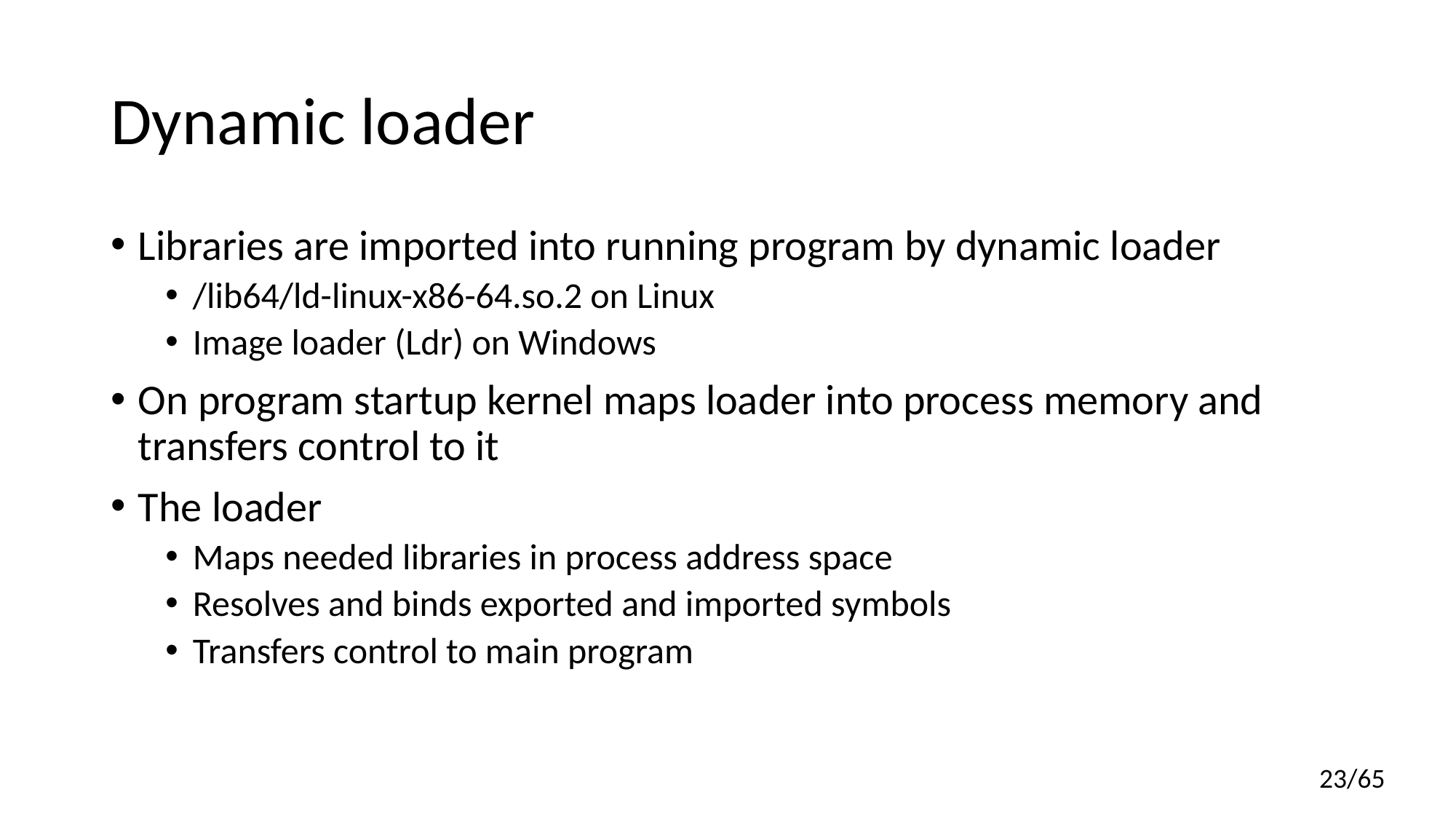

# Dynamic loader
Libraries are imported into running program by dynamic loader
/lib64/ld-linux-x86-64.so.2 on Linux
Image loader (Ldr) on Windows
On program startup kernel maps loader into process memory and transfers control to it
The loader
Maps needed libraries in process address space
Resolves and binds exported and imported symbols
Transfers control to main program